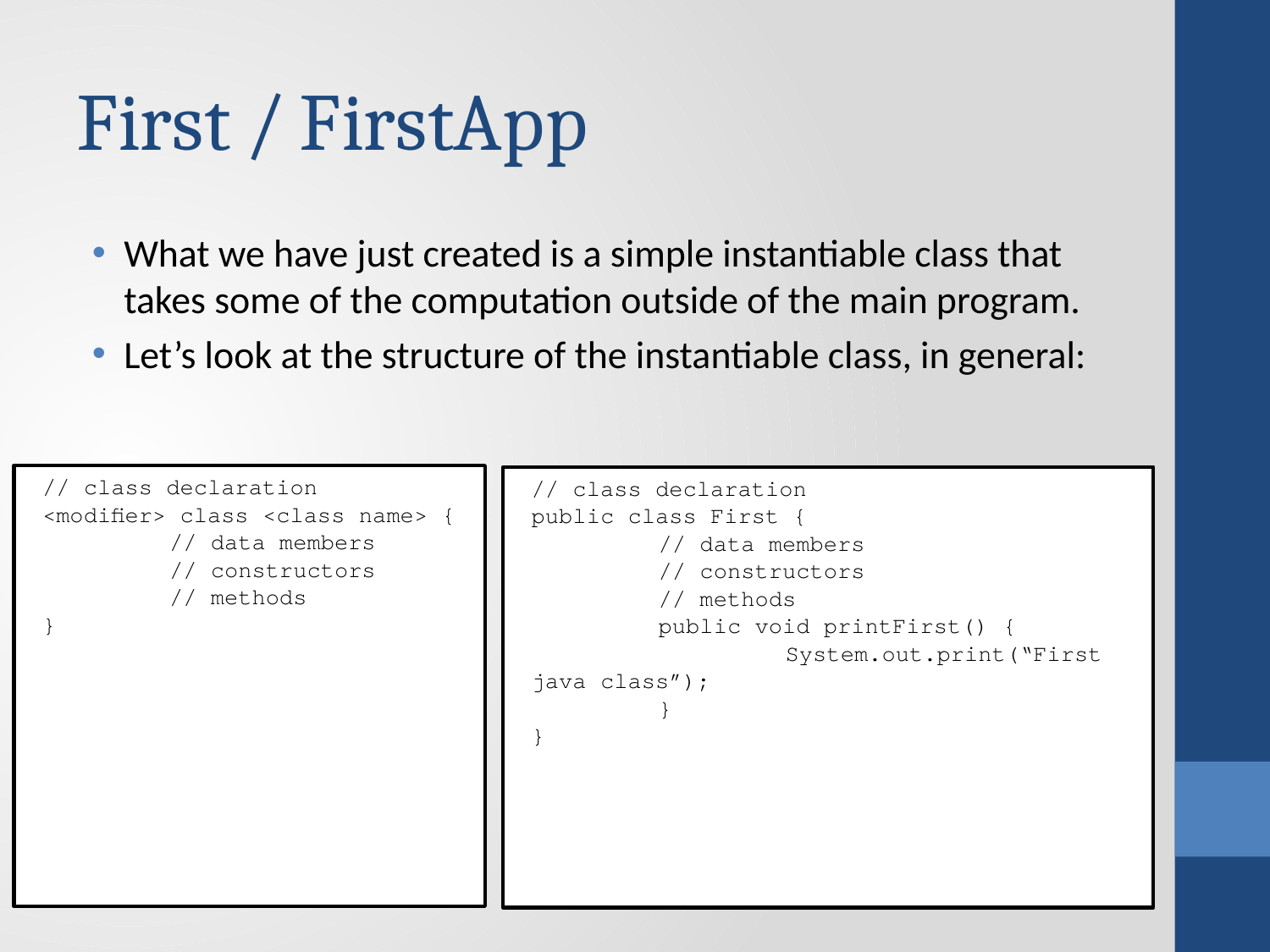

# First / FirstApp
What we have just created is a simple instantiable class that takes some of the computation outside of the main program.
Let’s look at the structure of the instantiable class, in general:

// class declaration
<modifier> class <class name> {
	// data members
	// constructors
	// methods
}
// class declaration
public class First {
	// data members
	// constructors
	// methods
	public void printFirst() {
		System.out.print(“First java class”);
	}
}